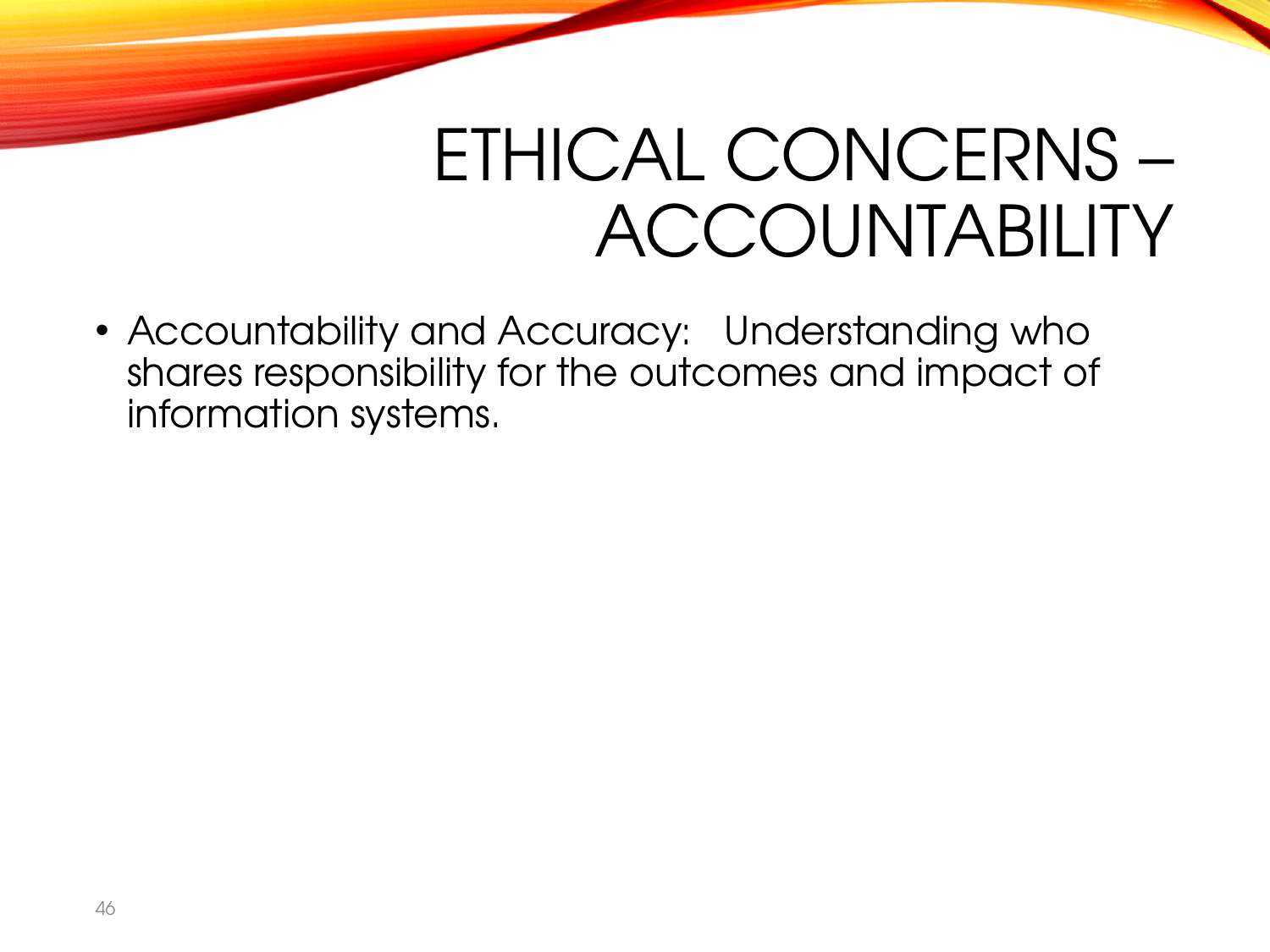

# Ethical concerns – Accountability
Accountability and Accuracy:   Understanding who shares responsibility for the outcomes and impact of information systems.
46